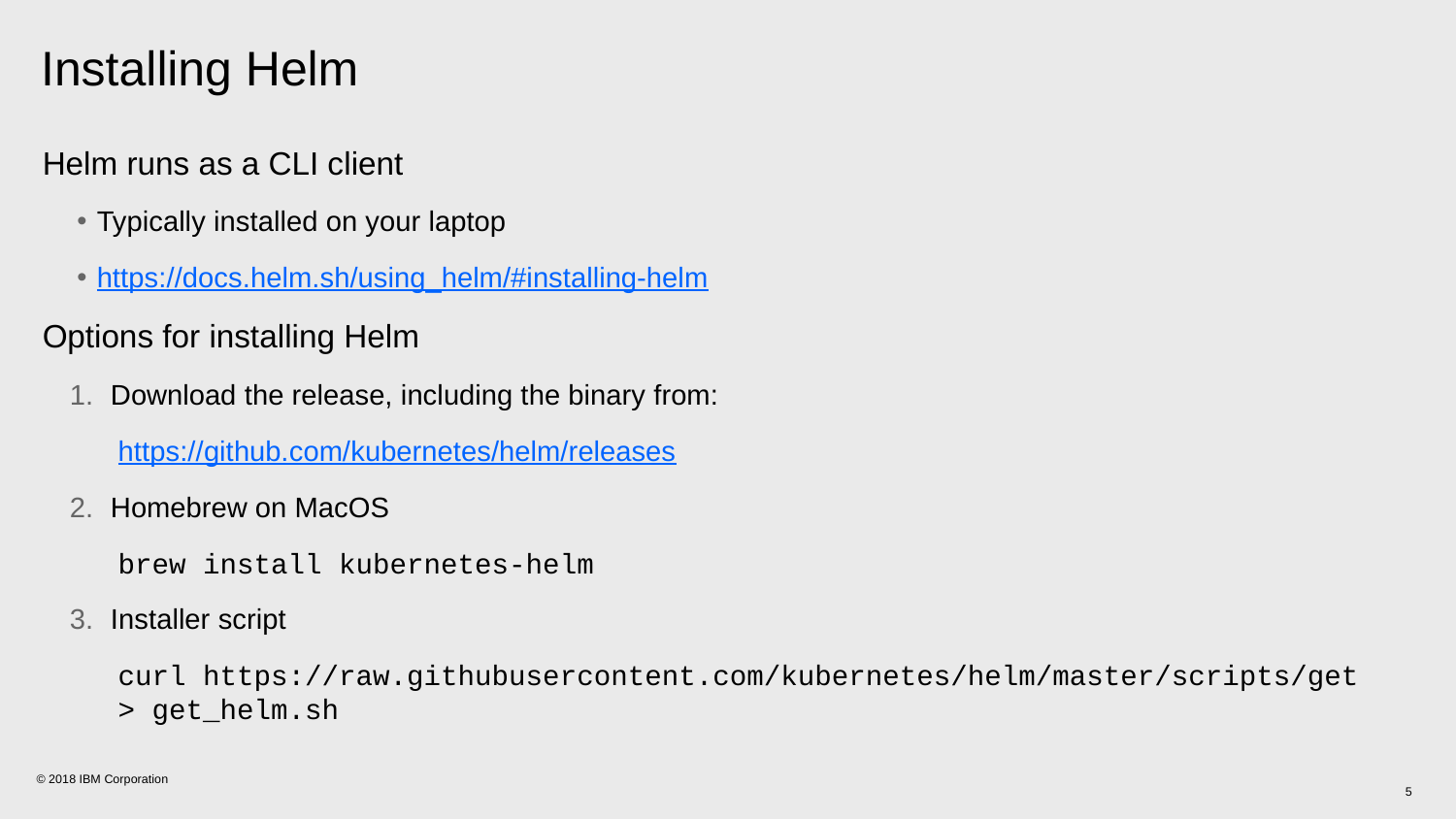

# Installing Helm
Helm runs as a CLI client
Typically installed on your laptop
https://docs.helm.sh/using_helm/#installing-helm
Options for installing Helm
Download the release, including the binary from:
https://github.com/kubernetes/helm/releases
Homebrew on MacOS
brew install kubernetes-helm
Installer script
curl https://raw.githubusercontent.com/kubernetes/helm/master/scripts/get > get_helm.sh

© 2018 IBM Corporation
5